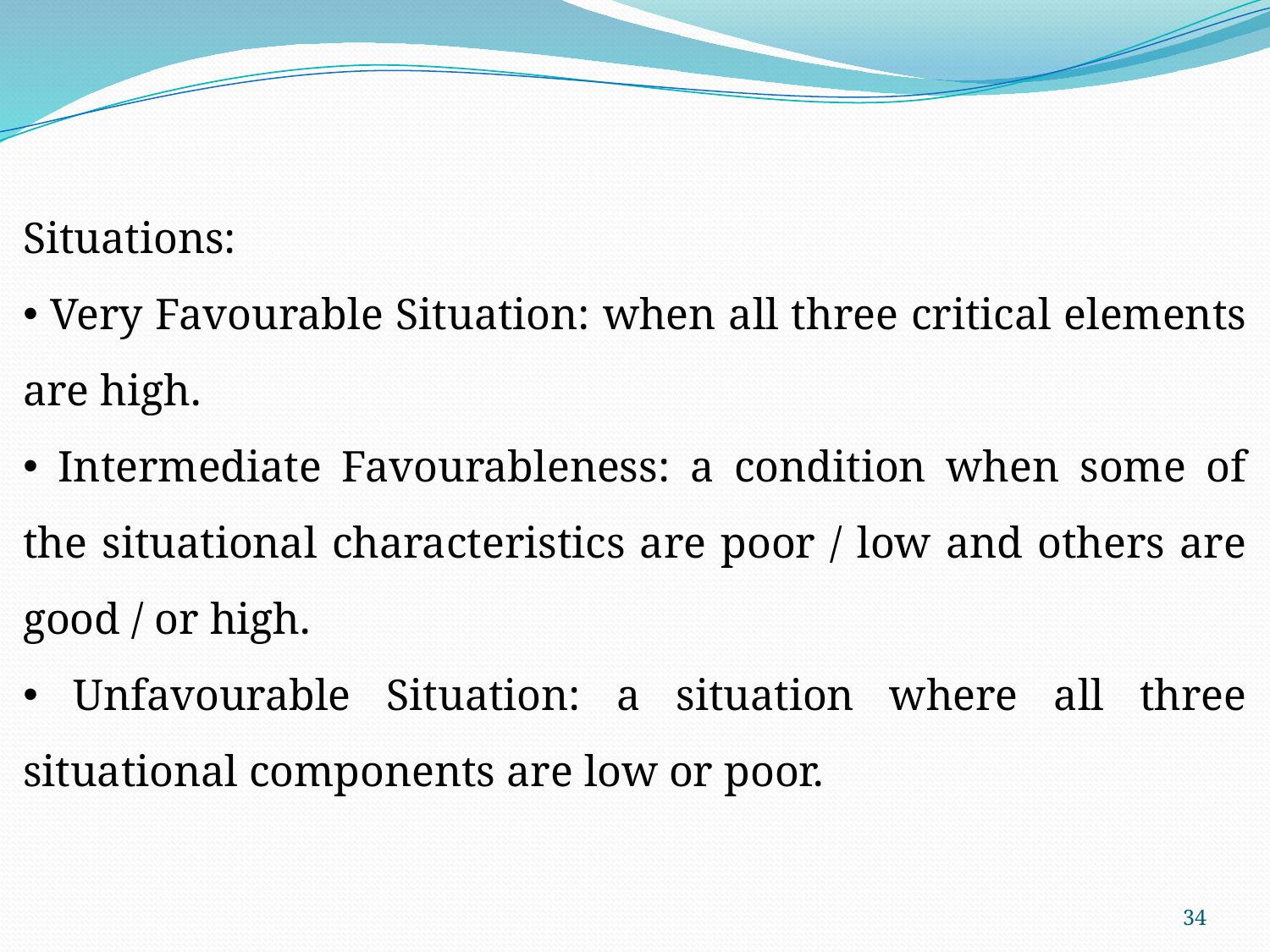

Situations:
 Very Favourable Situation: when all three critical elements are high.
 Intermediate Favourableness: a condition when some of the situational characteristics are poor / low and others are good / or high.
 Unfavourable Situation: a situation where all three situational components are low or poor.
34